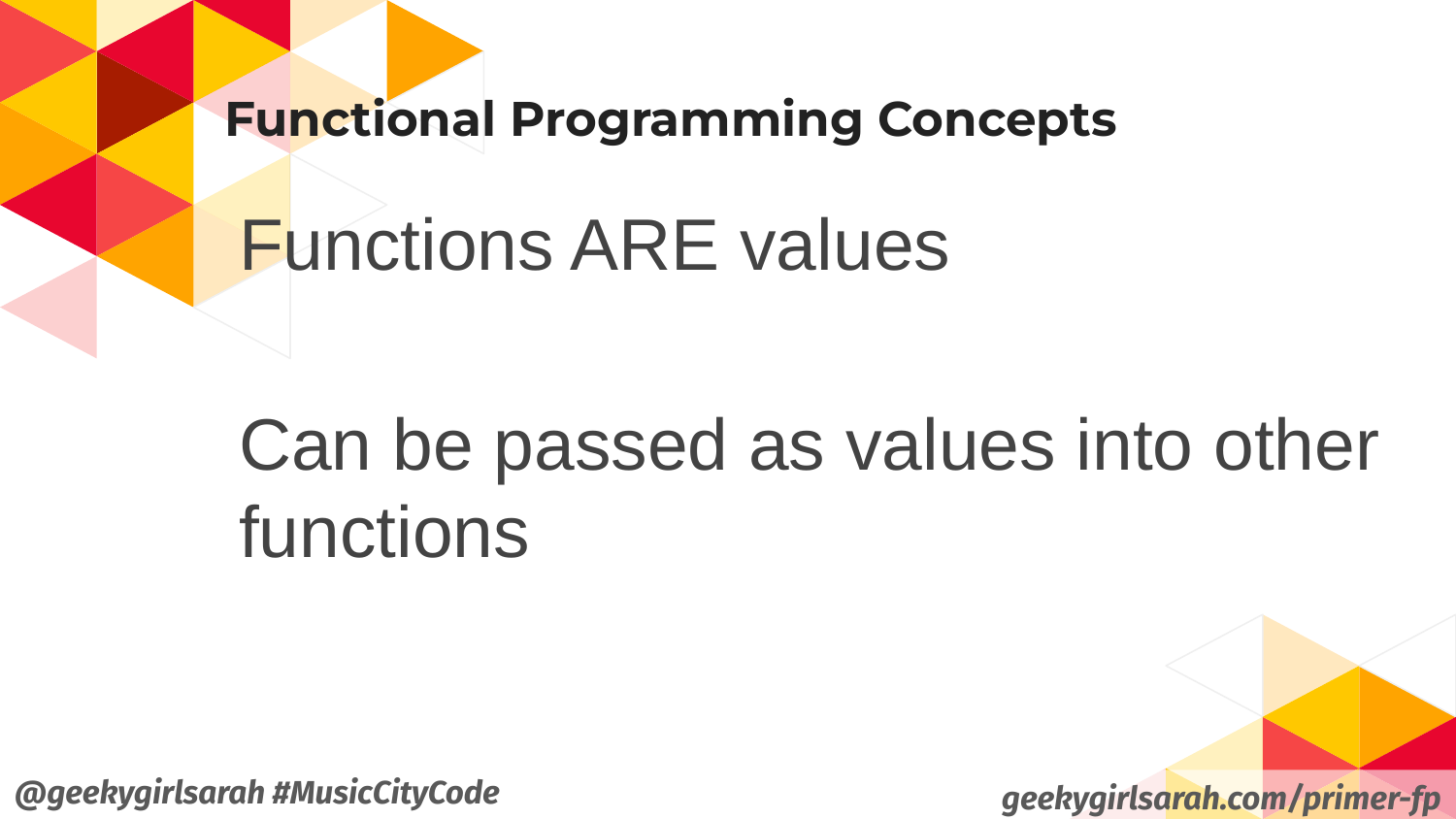

# Functional Programming Concepts
Functions ARE values

Can be passed as values into other functions